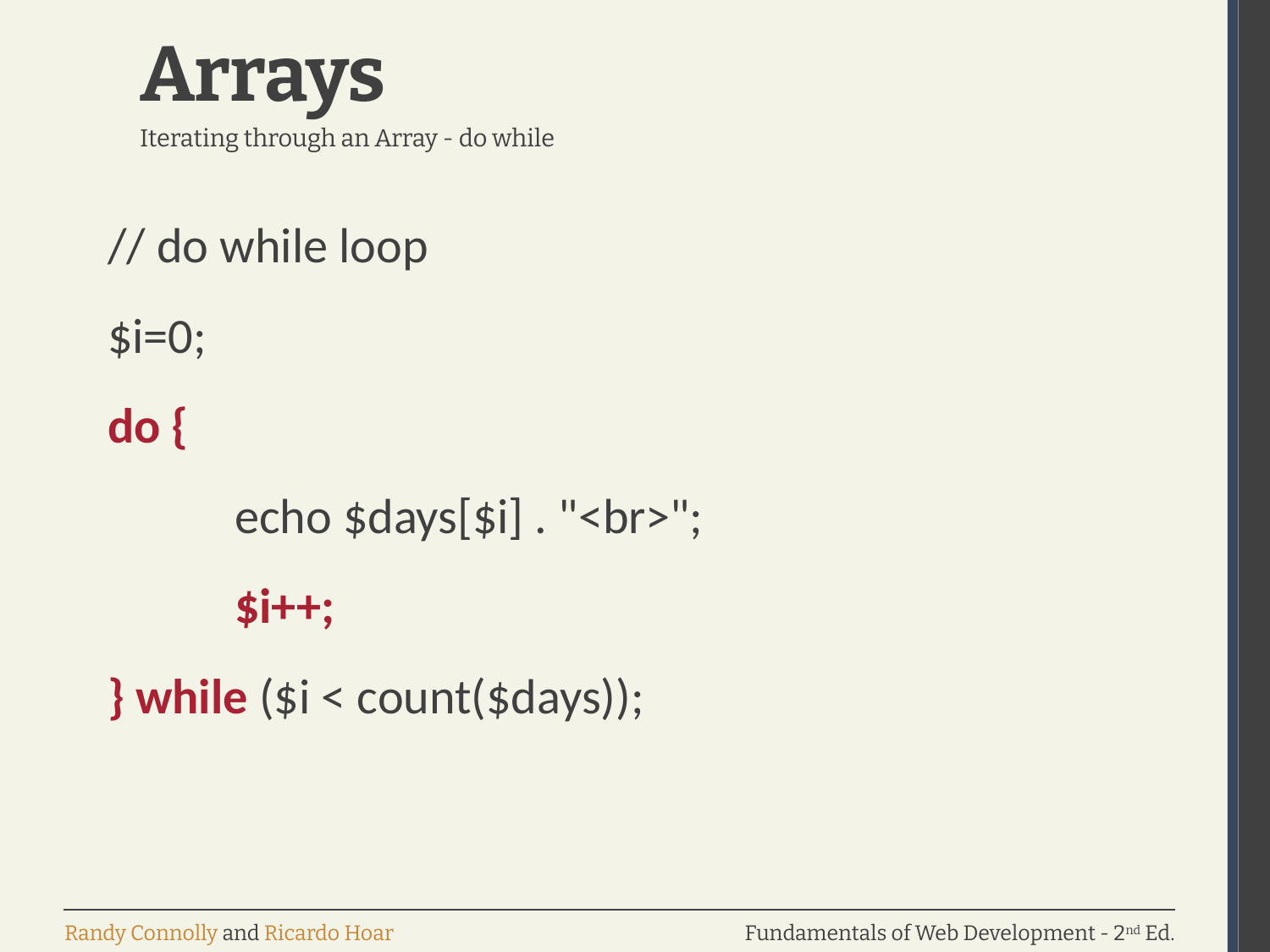

# Arrays
Iterating through an Array - do while
// do while loop
$i=0;
do {
	echo $days[$i] . "<br>";
	$i++;
} while ($i < count($days));